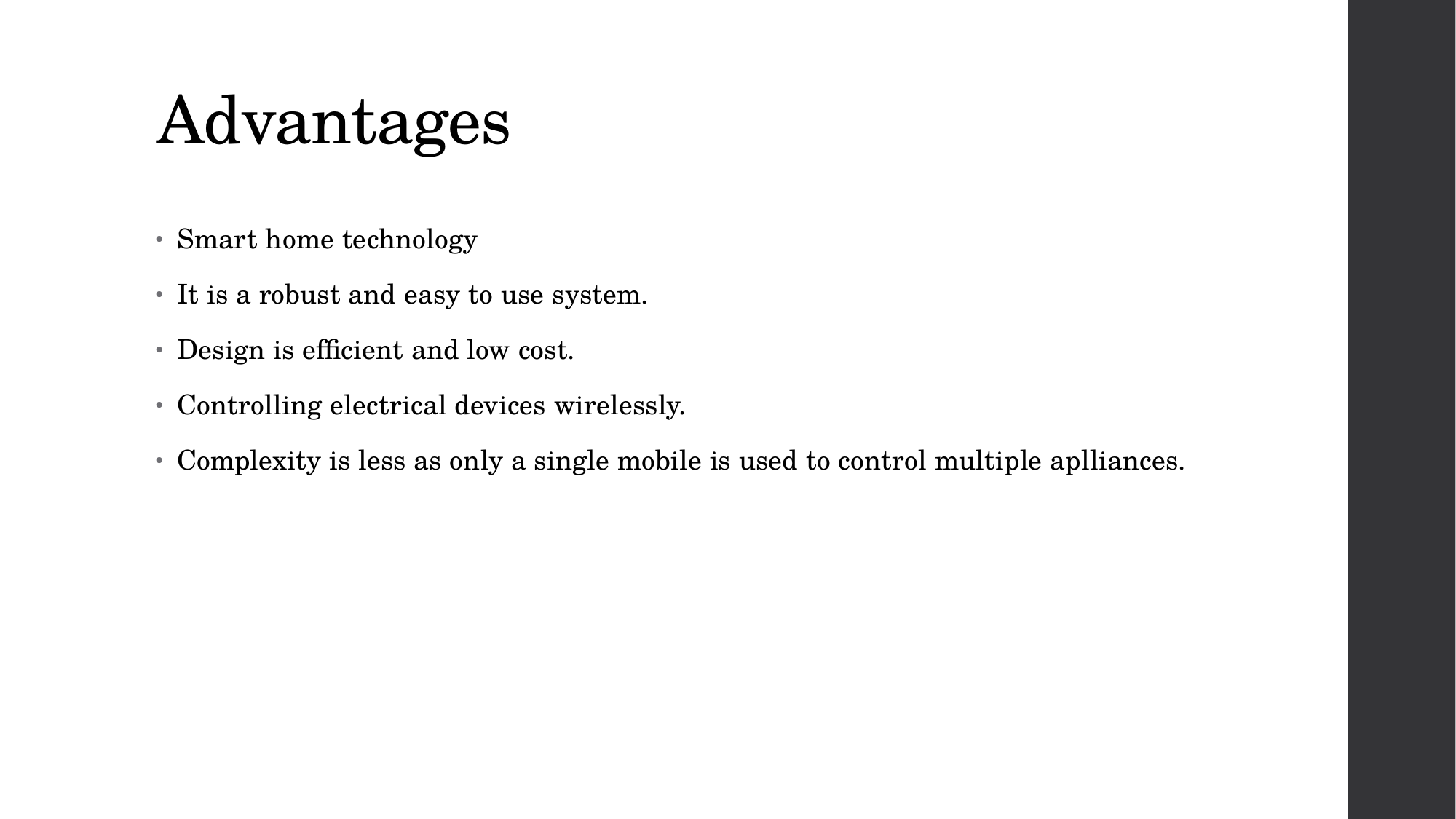

# Advantages
Smart home technology
It is a robust and easy to use system.
Design is efficient and low cost.
Controlling electrical devices wirelessly.
Complexity is less as only a single mobile is used to control multiple aplliances.